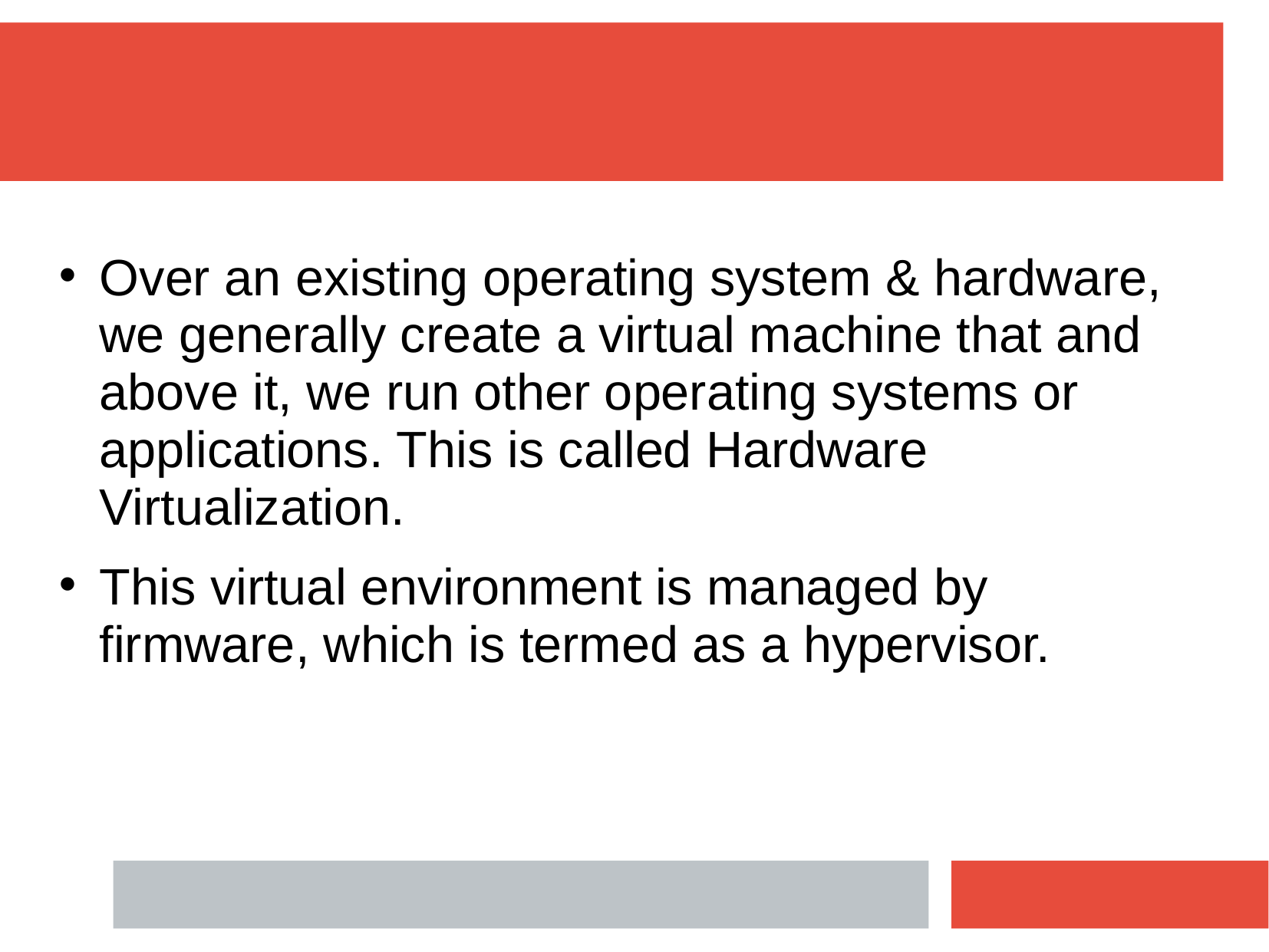

Over an existing operating system & hardware, we generally create a virtual machine that and above it, we run other operating systems or applications. This is called Hardware Virtualization.
This virtual environment is managed by firmware, which is termed as a hypervisor.